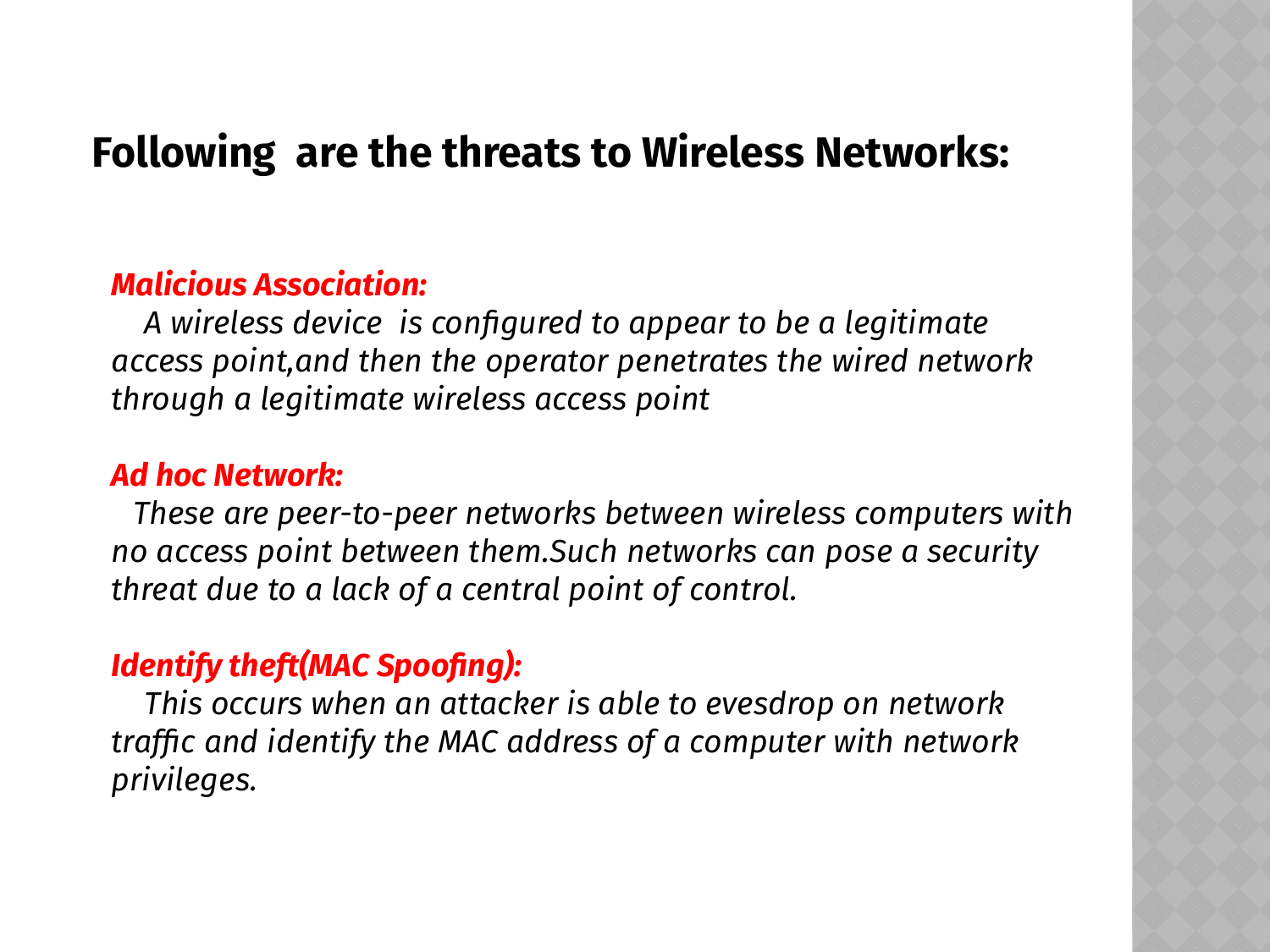

Following  are the threats to Wireless Networks:
Malicious Association:
    A wireless device  is configured to appear to be a legitimate access point,and then the operator penetrates the wired network through a legitimate wireless access point

Ad hoc Network:
   These are peer-to-peer networks between wireless computers with no access point between them.Such networks can pose a security threat due to a lack of a central point of control.

Identify theft(MAC Spoofing):
    This occurs when an attacker is able to evesdrop on network traffic and identify the MAC address of a computer with network privileges.